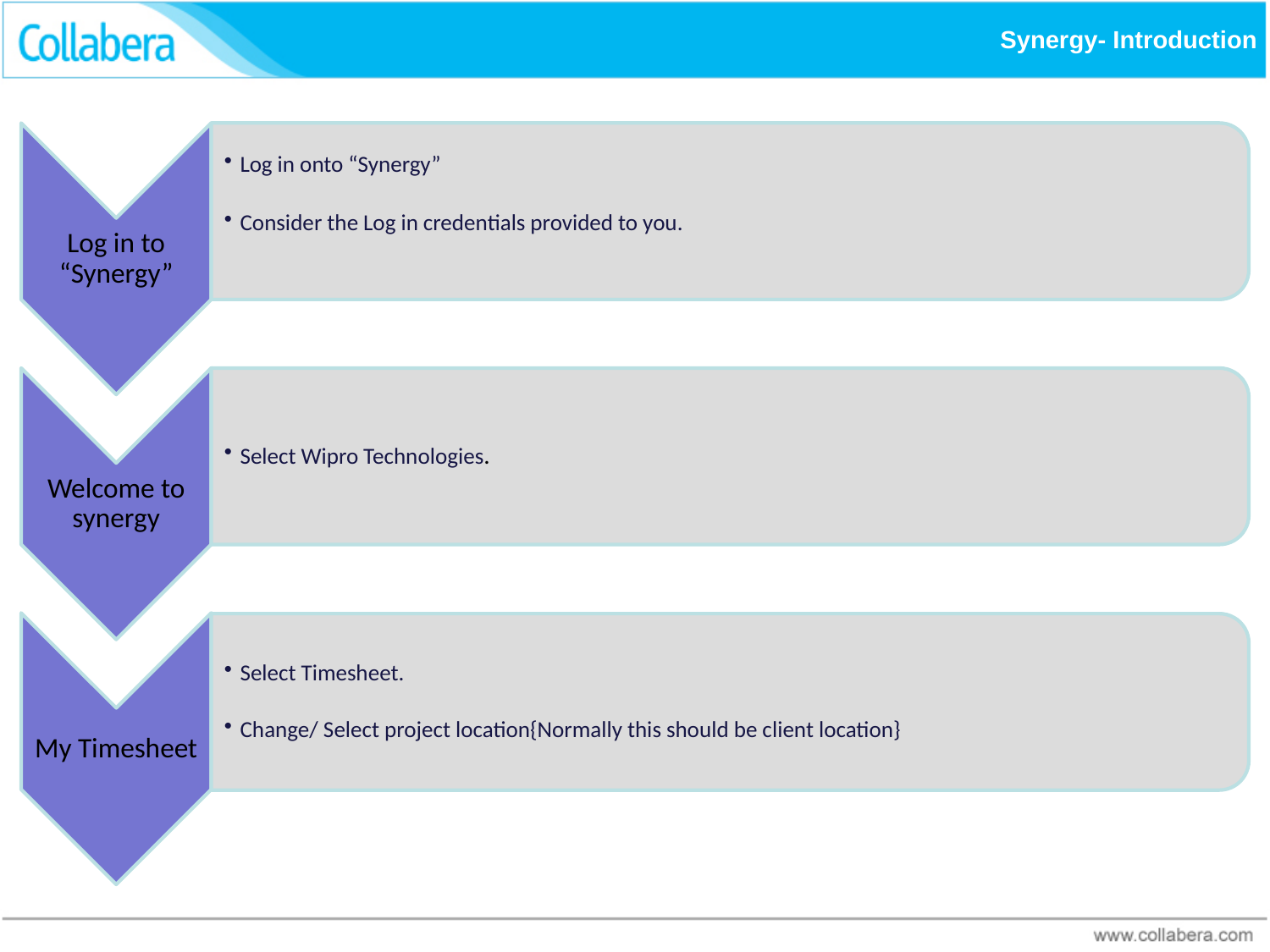

# Synergy- Introduction
Log in to “Synergy”
Log in onto “Synergy”

Consider the Log in credentials provided to you.

Welcome to synergy
Select Wipro Technologies.
My Timesheet
Select Timesheet.

Change/ Select project location{Normally this should be client location}